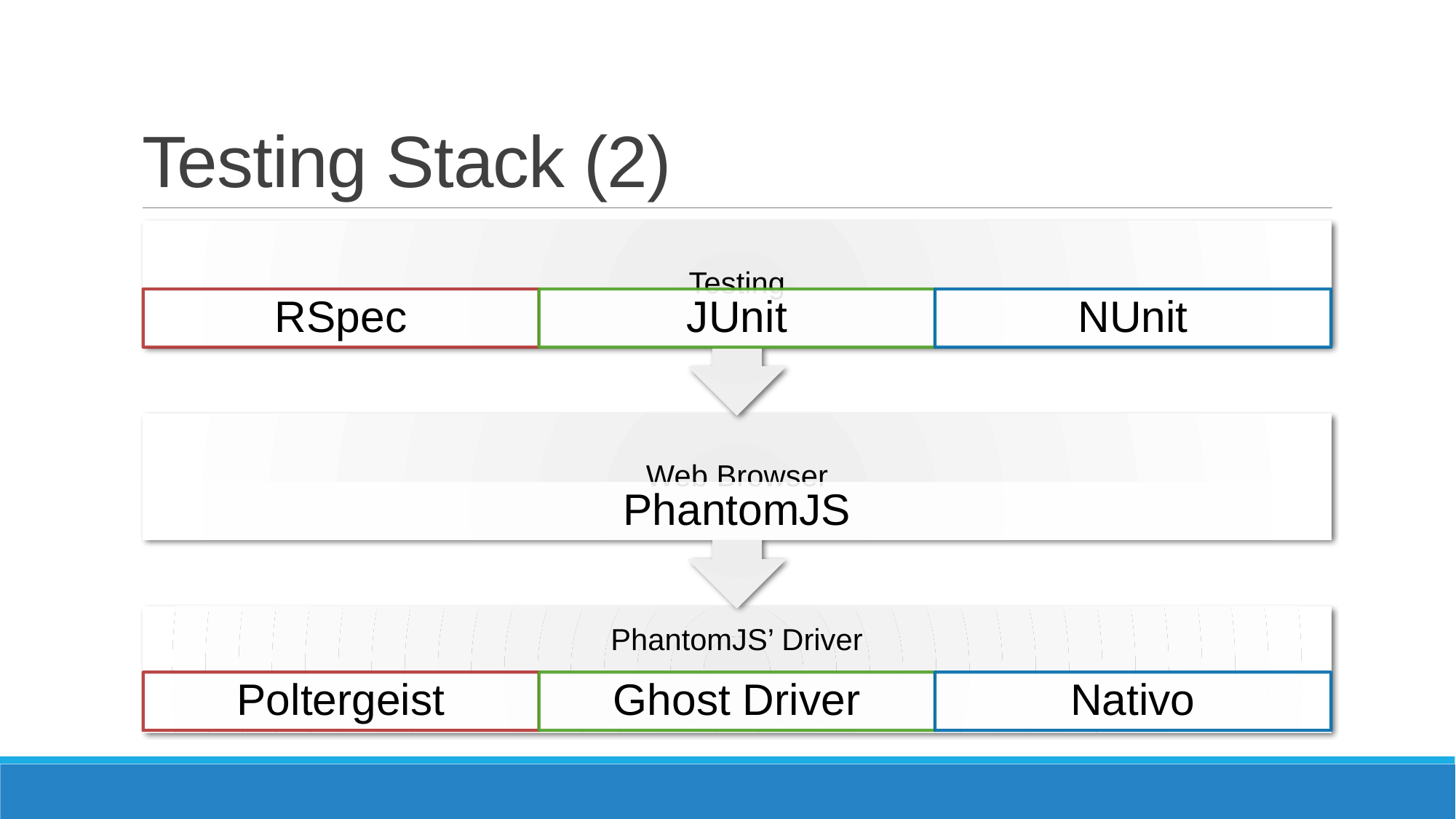

# Testing Stack (2)

PhantomJS’ Driver
Poltergeist
Ghost Driver
Nativo
Web Browser
PhantomJS
Testing
RSpec
JUnit
NUnit